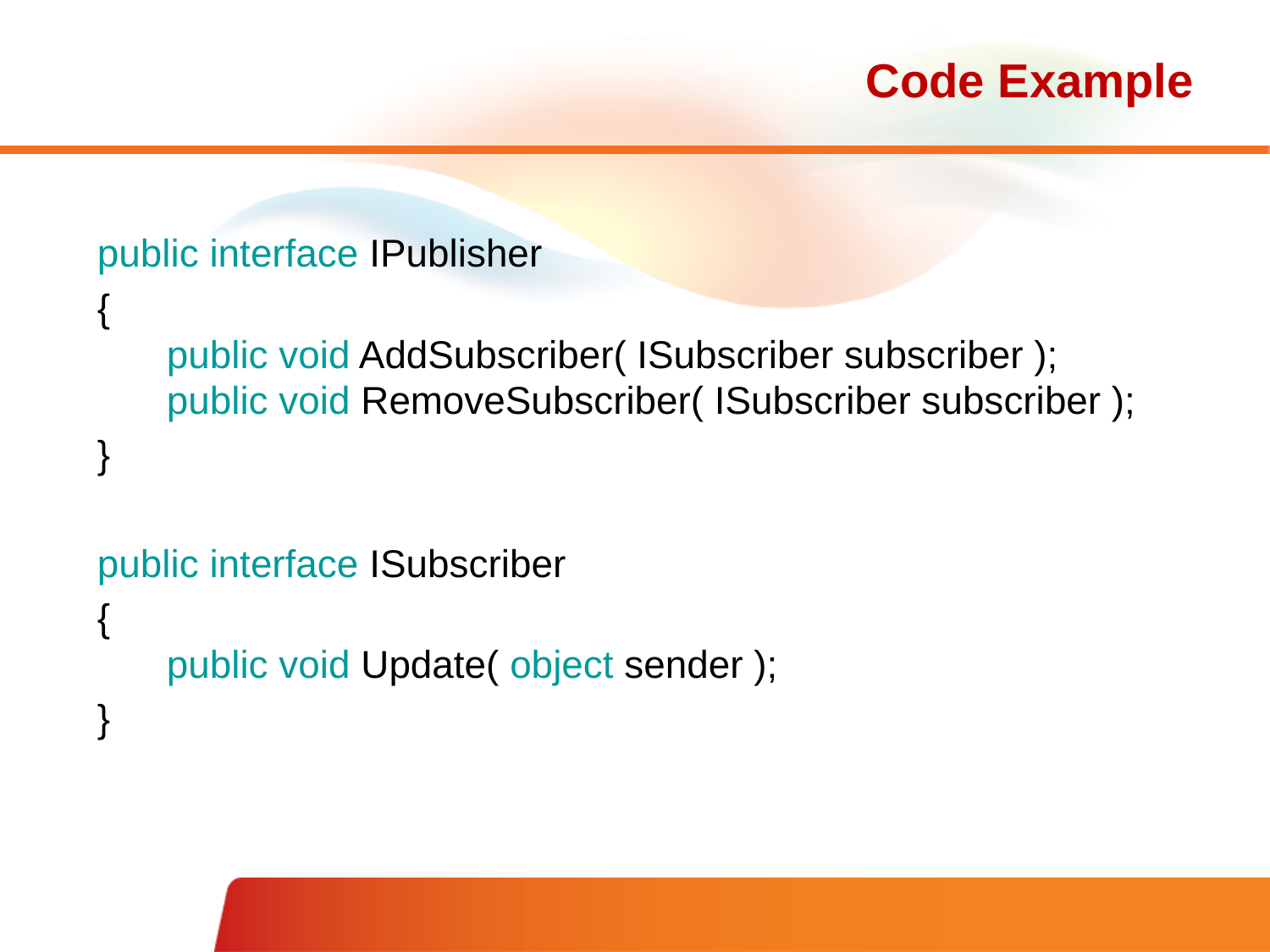

# Code Example
public interface IPublisher
{
  public void AddSubscriber( ISubscriber subscriber );
  public void RemoveSubscriber( ISubscriber subscriber );
}

public interface ISubscriber
{
  public void Update( object sender );
}